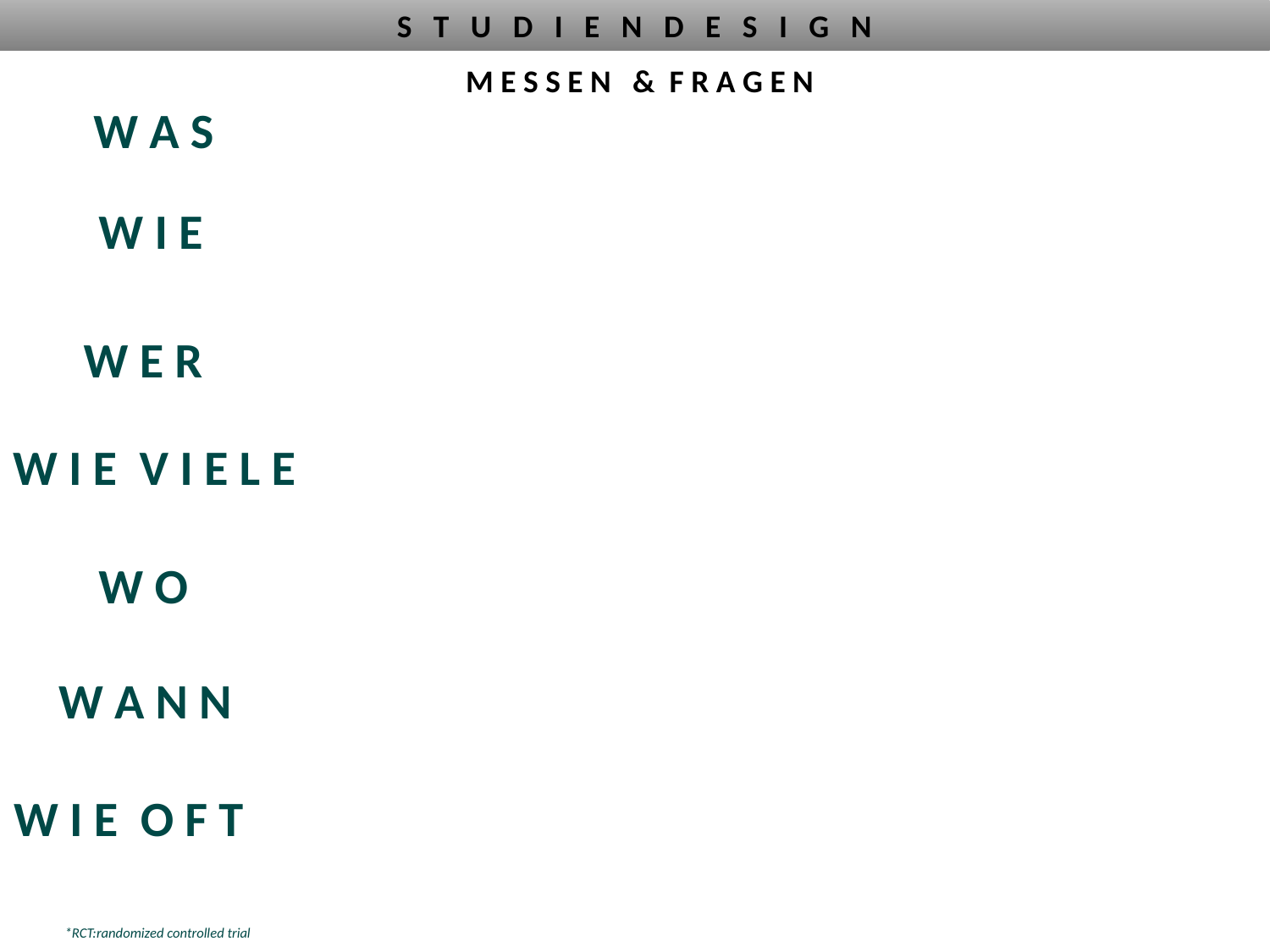

S   T   U   D   I   E   N   D   E   S   I   G   N
M E S S E N   &  F R A G E N
W A S
W I E
W E R
W I E  V I E L E
W O
W A N N
W I E  O F T
*RCT:randomized controlled trial